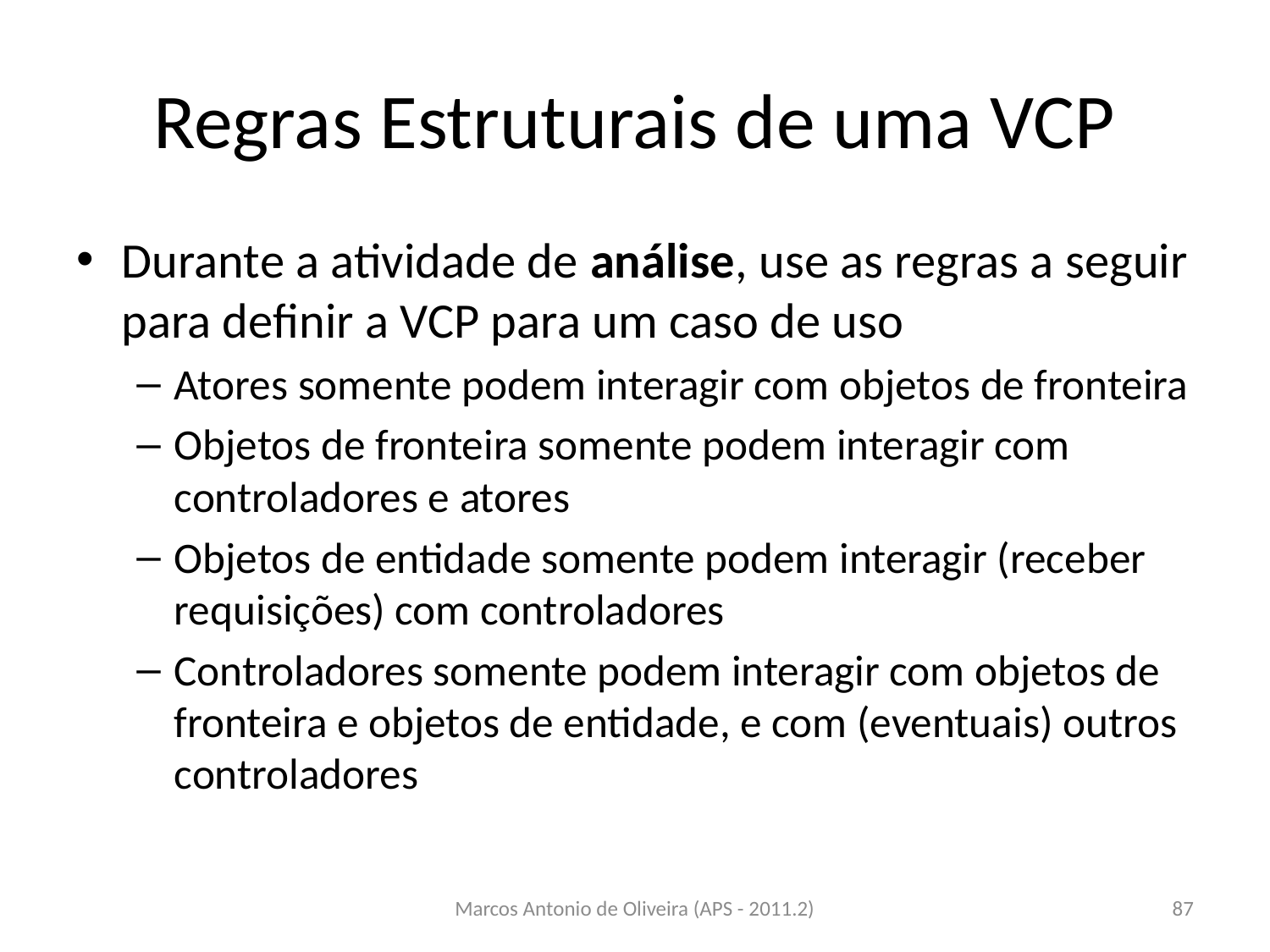

# Regras Estruturais de uma VCP
Durante a atividade de análise, use as regras a seguir para definir a VCP para um caso de uso
Atores somente podem interagir com objetos de fronteira
Objetos de fronteira somente podem interagir com controladores e atores
Objetos de entidade somente podem interagir (receber requisições) com controladores
Controladores somente podem interagir com objetos de fronteira e objetos de entidade, e com (eventuais) outros controladores
Marcos Antonio de Oliveira (APS - 2011.2)
87